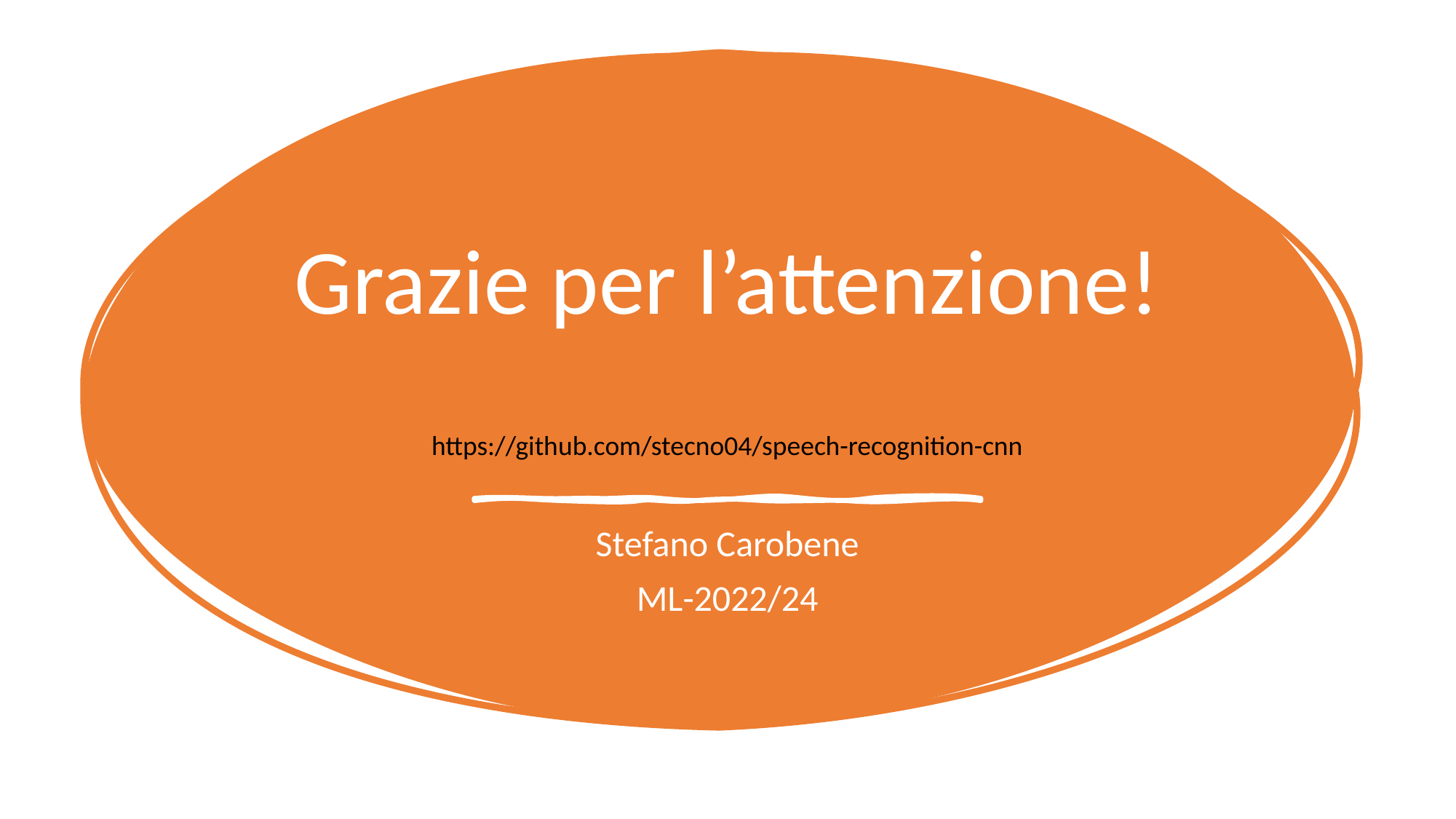

# Grazie per l’attenzione!
https://github.com/stecno04/speech-recognition-cnn

Stefano Carobene
ML-2022/24